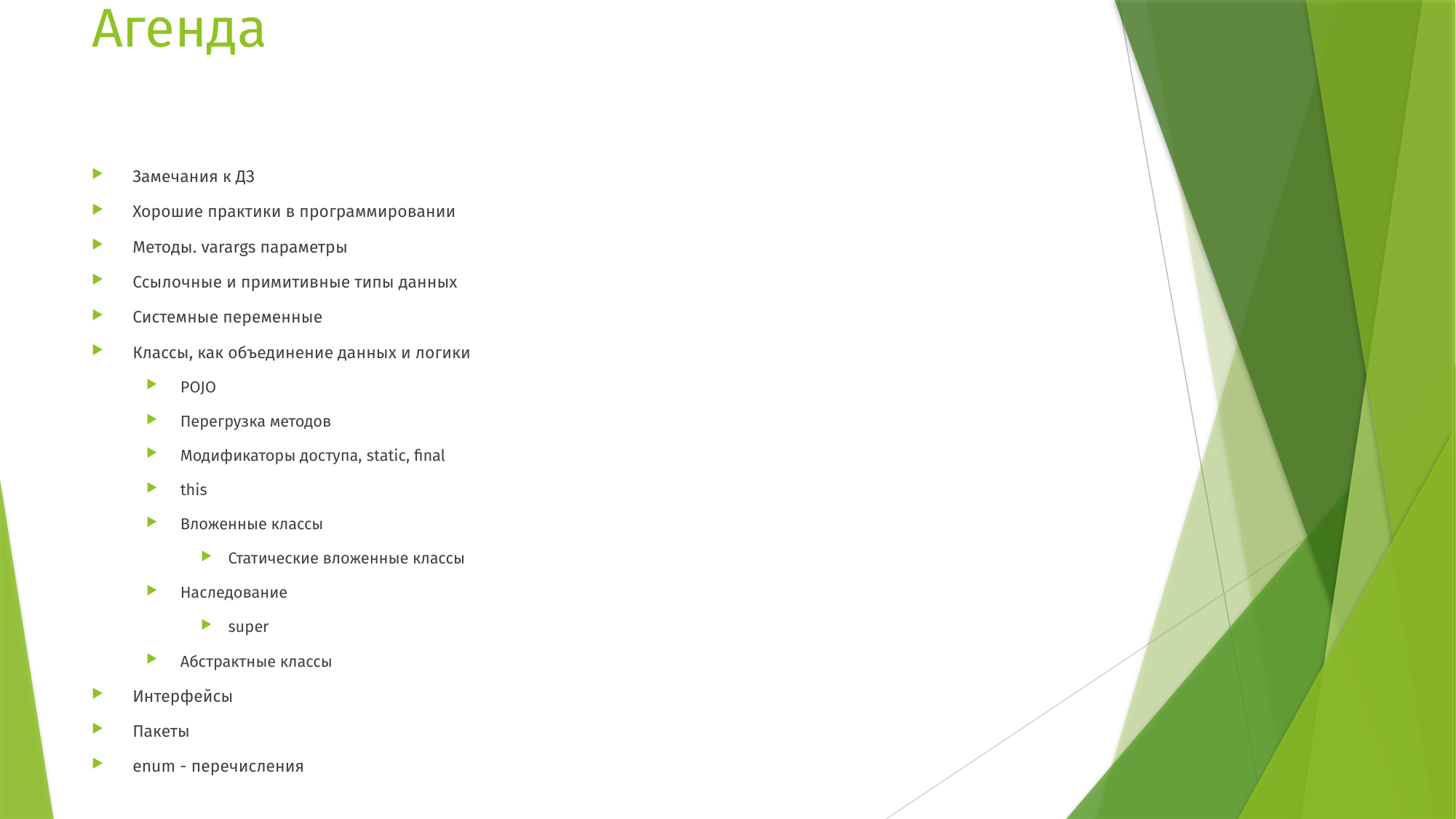

# Агенда
Замечания к ДЗ
Хорошие практики в программировании
Методы. varargs параметры
Ссылочные и примитивные типы данных
Системные переменные
Классы, как объединение данных и логики
POJO
Перегрузка методов
Модификаторы доступа, static, final
this
Вложенные классы
Статические вложенные классы
Наследование
super
Абстрактные классы
Интерфейсы
Пакеты
enum - перечисления